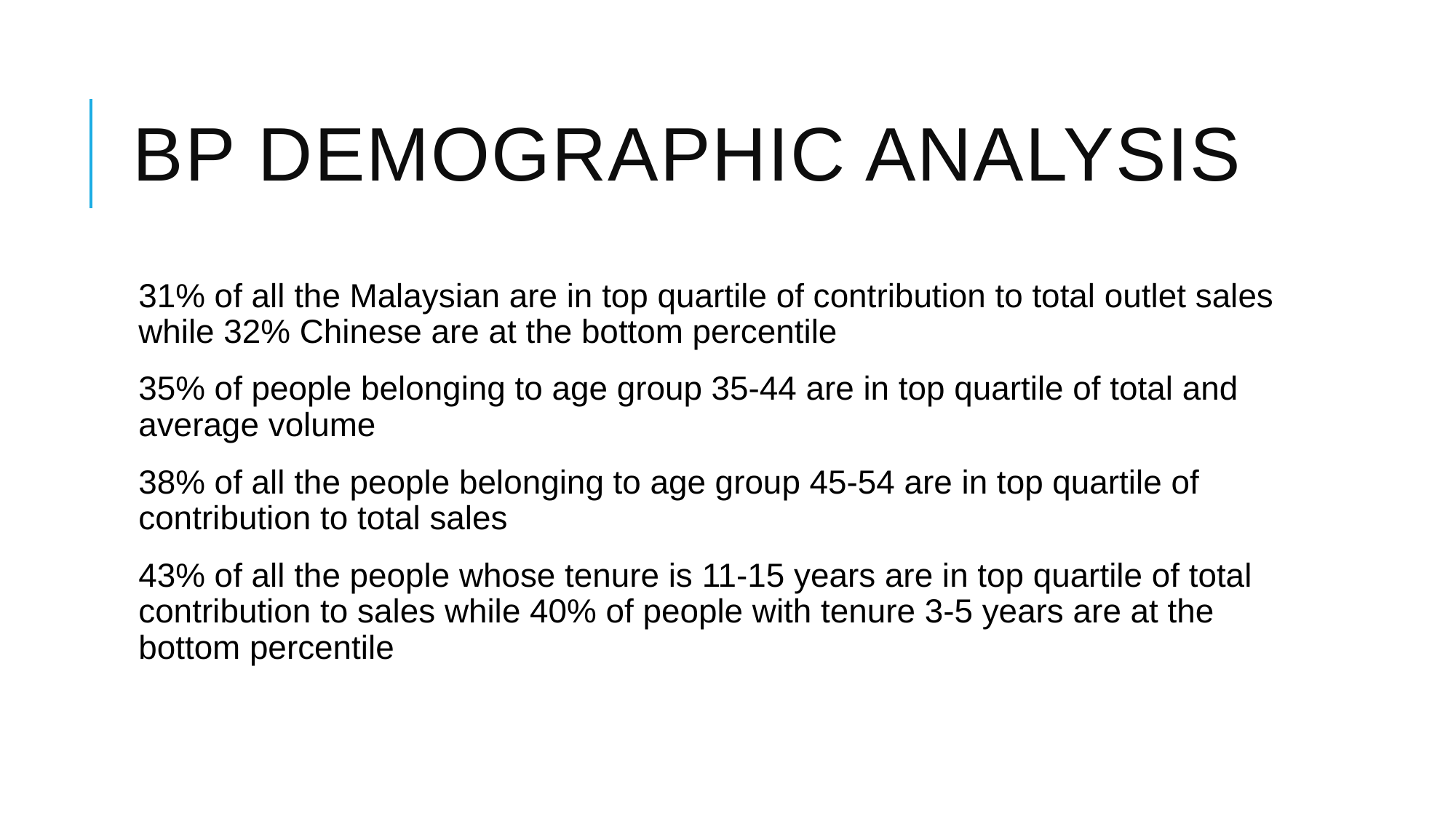

# BP Demographic Analysis
31% of all the Malaysian are in top quartile of contribution to total outlet sales while 32% Chinese are at the bottom percentile
35% of people belonging to age group 35-44 are in top quartile of total and average volume
38% of all the people belonging to age group 45-54 are in top quartile of contribution to total sales
43% of all the people whose tenure is 11-15 years are in top quartile of total contribution to sales while 40% of people with tenure 3-5 years are at the bottom percentile